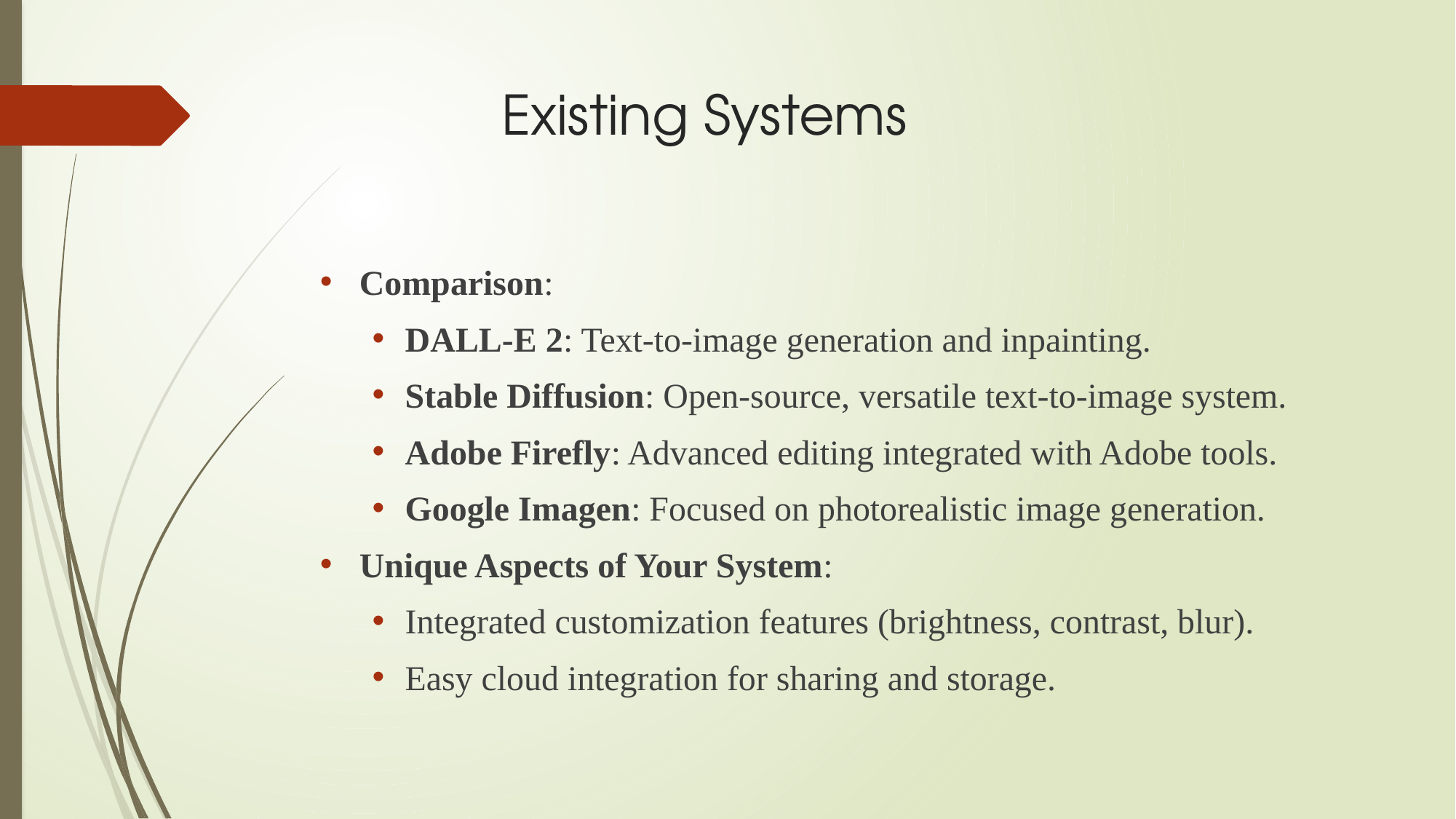

# Existing Systems
Comparison:
DALL-E 2: Text-to-image generation and inpainting.
Stable Diffusion: Open-source, versatile text-to-image system.
Adobe Firefly: Advanced editing integrated with Adobe tools.
Google Imagen: Focused on photorealistic image generation.
Unique Aspects of Your System:
Integrated customization features (brightness, contrast, blur).
Easy cloud integration for sharing and storage.